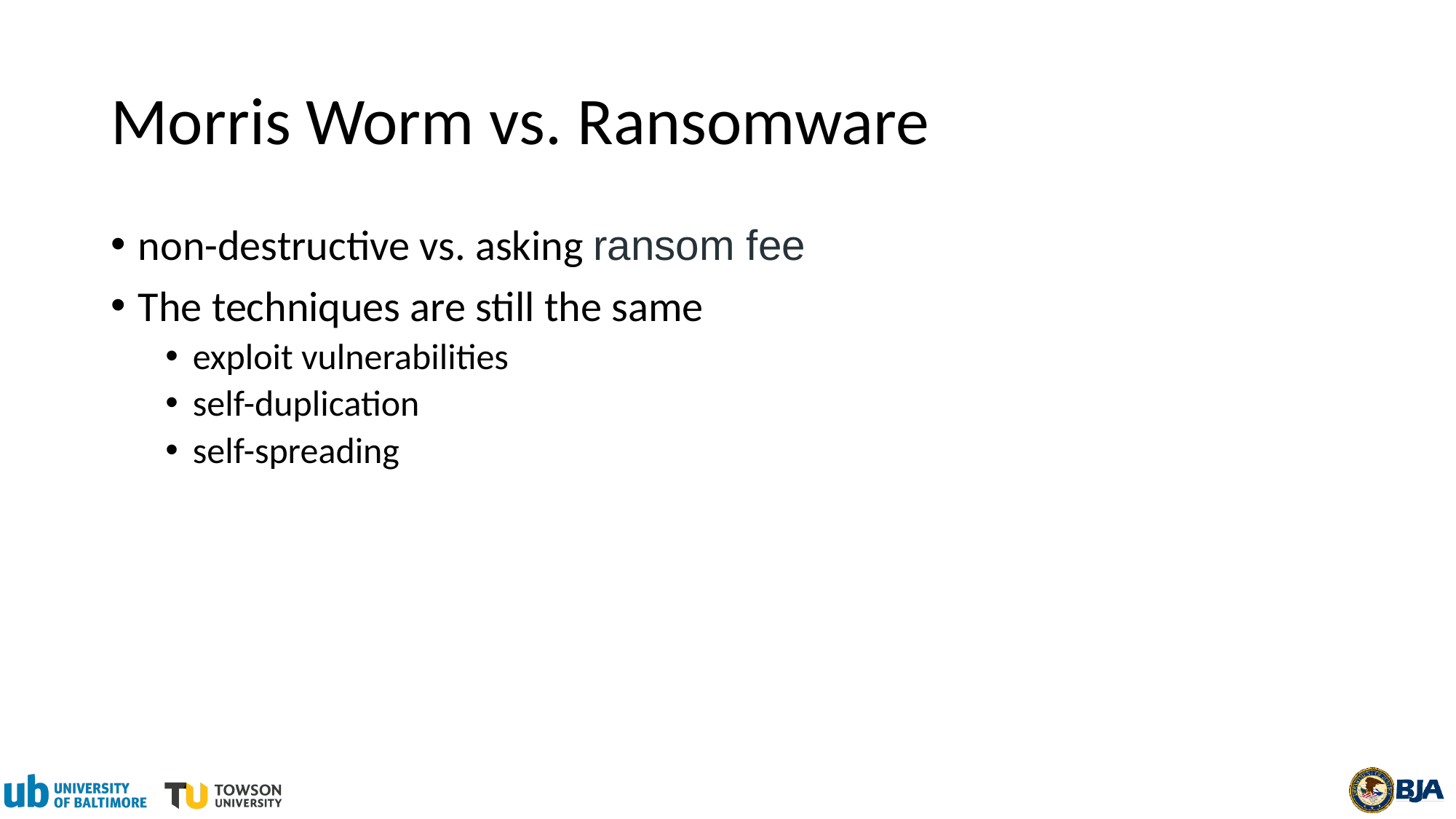

# Morris Worm vs. Ransomware
non-destructive vs. asking ransom fee
The techniques are still the same
exploit vulnerabilities
self-duplication
self-spreading